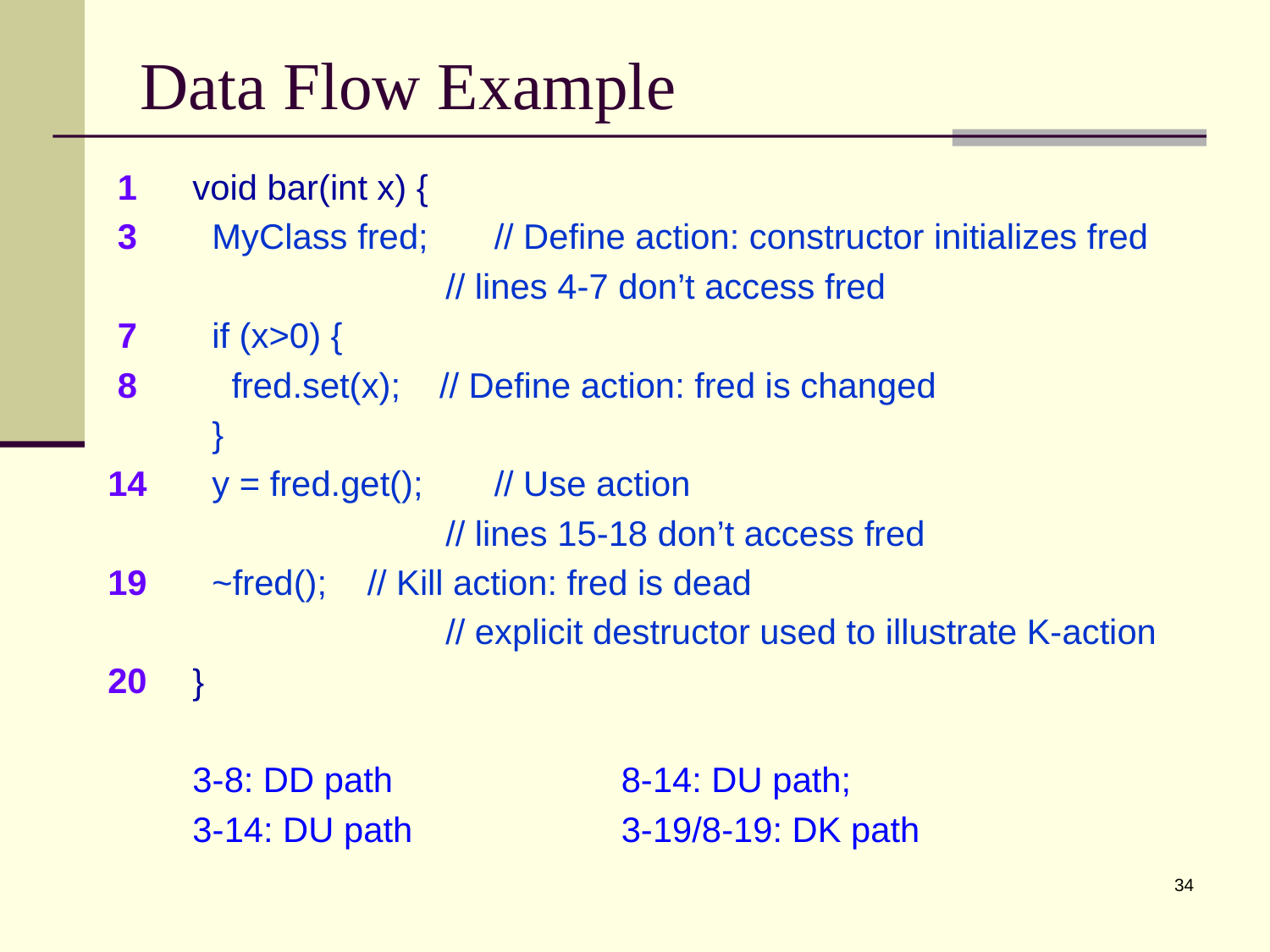

# Data Flow Example
 1
 3

 7
 8

14

19

20
void bar(int x) {
  MyClass fred;	// Define action: constructor initializes fred
                          // lines 4-7 don’t access fred
  if (x>0) {
    fred.set(x);    // Define action: fred is changed
  }
  y = fred.get();	// Use action
                          // lines 15-18 don’t access fred
  ~fred();	// Kill action: fred is dead
                          // explicit destructor used to illustrate K-action
}

3-8: DD path		8-14: DU path;
3-14: DU path		3-19/8-19: DK path
34